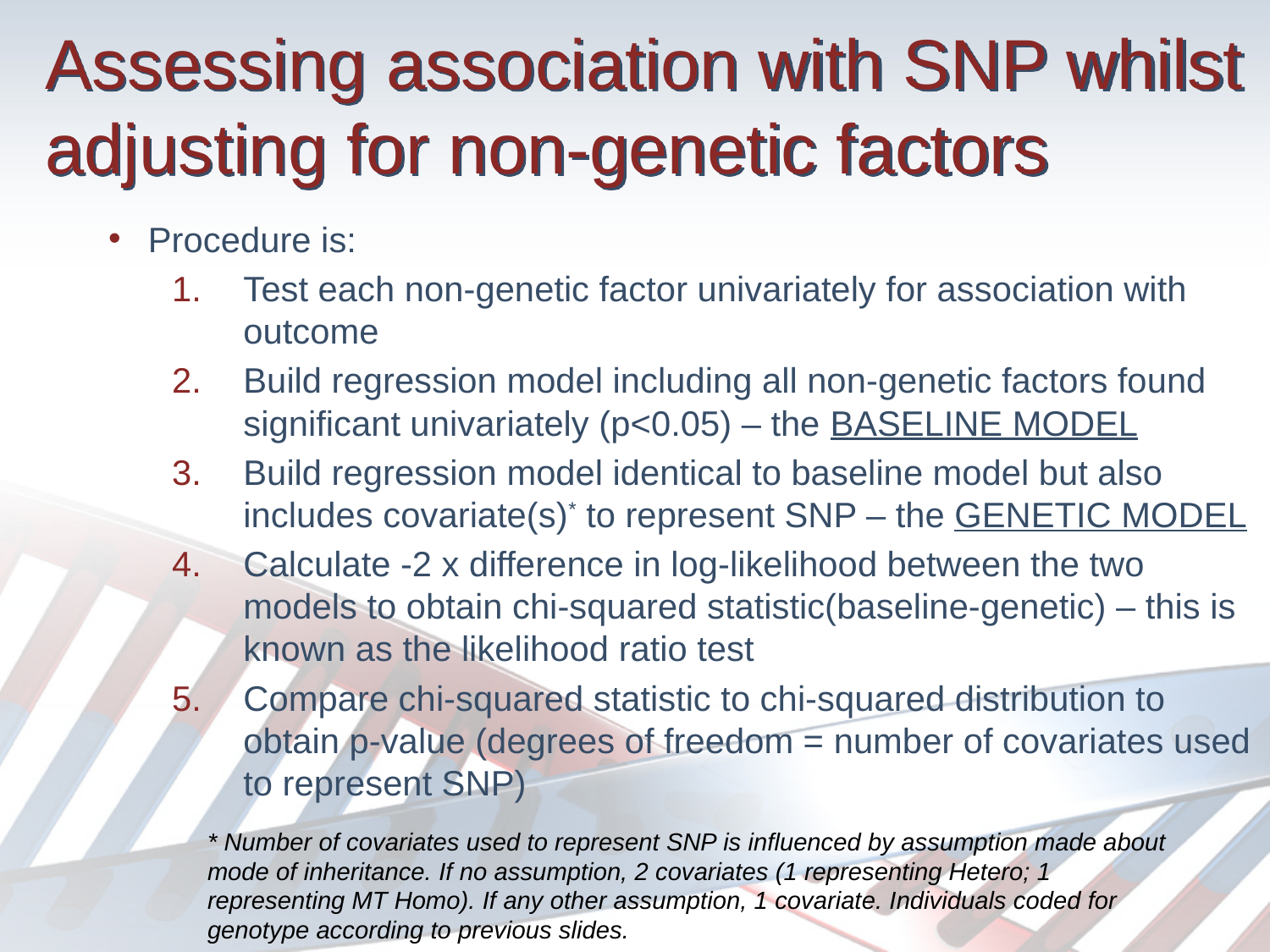

# Assessing association with SNP whilst adjusting for non-genetic factors

Procedure is:
Test each non-genetic factor univariately for association with outcome
Build regression model including all non-genetic factors found significant univariately (p<0.05) – the BASELINE MODEL
Build regression model identical to baseline model but also includes covariate(s)* to represent SNP – the GENETIC MODEL
Calculate -2 x difference in log-likelihood between the two models to obtain chi-squared statistic(baseline-genetic) – this is known as the likelihood ratio test
Compare chi-squared statistic to chi-squared distribution to obtain p-value (degrees of freedom = number of covariates used to represent SNP)
* Number of covariates used to represent SNP is influenced by assumption made about mode of inheritance. If no assumption, 2 covariates (1 representing Hetero; 1 representing MT Homo). If any other assumption, 1 covariate. Individuals coded for genotype according to previous slides.